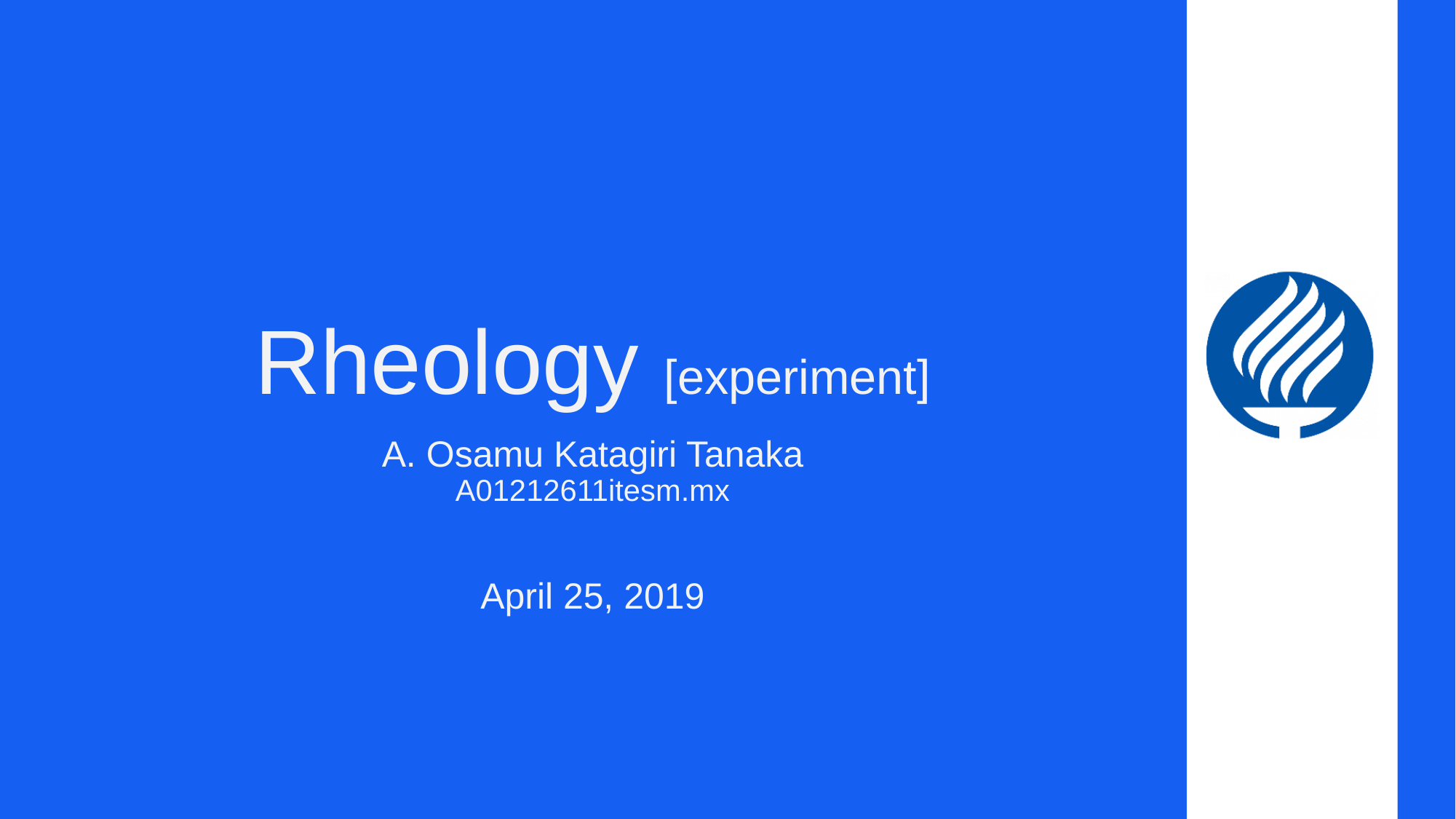

# Rheology [experiment]
A. Osamu Katagiri Tanaka
A01212611itesm.mx

April 25, 2019